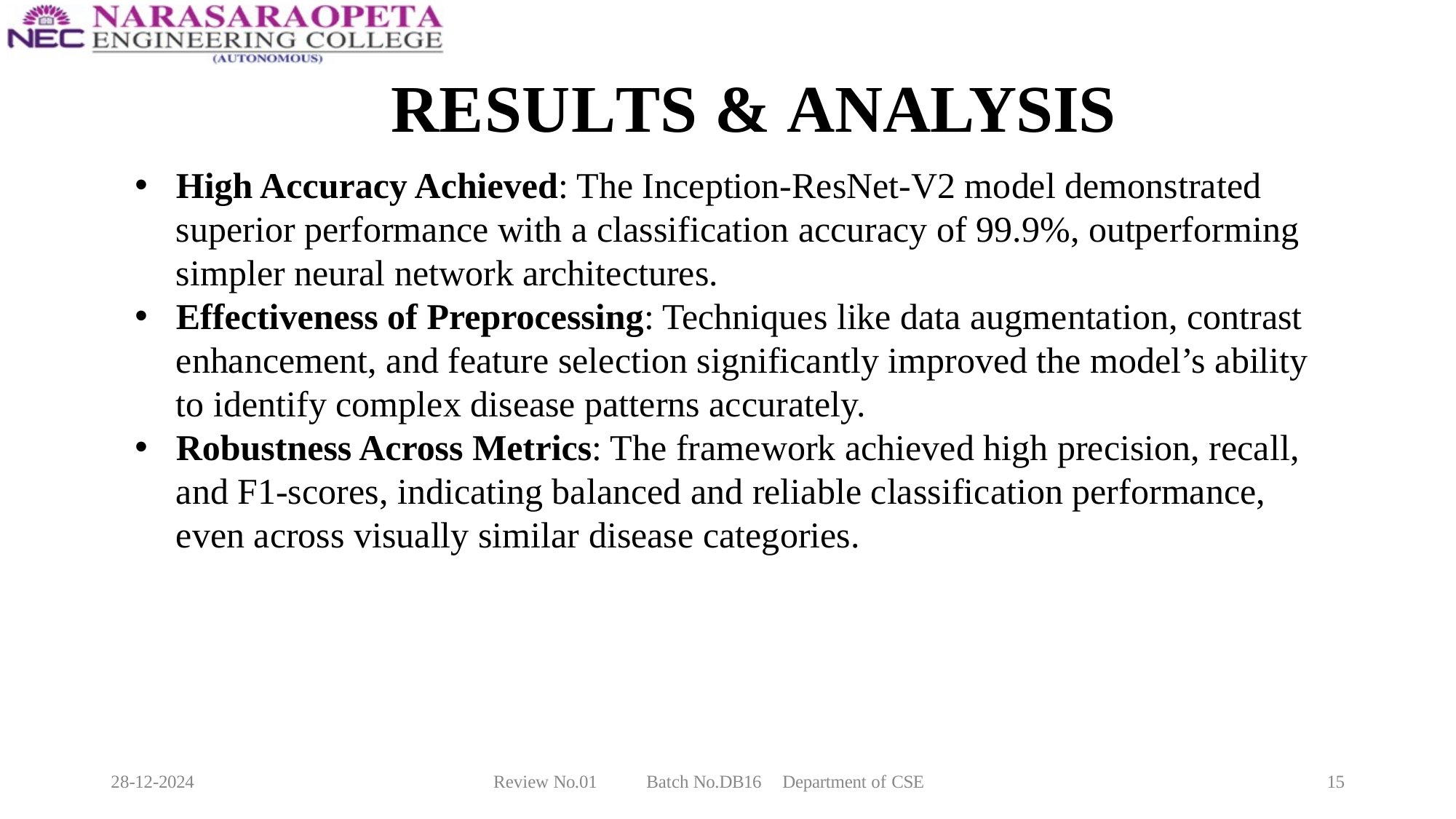

# RESULTS & ANALYSIS
High Accuracy Achieved: The Inception-ResNet-V2 model demonstrated superior performance with a classification accuracy of 99.9%, outperforming simpler neural network architectures.
Effectiveness of Preprocessing: Techniques like data augmentation, contrast enhancement, and feature selection significantly improved the model’s ability to identify complex disease patterns accurately.
Robustness Across Metrics: The framework achieved high precision, recall, and F1-scores, indicating balanced and reliable classification performance, even across visually similar disease categories.
28-12-2024
Review No.01
Batch No.DB16
Department of CSE
15